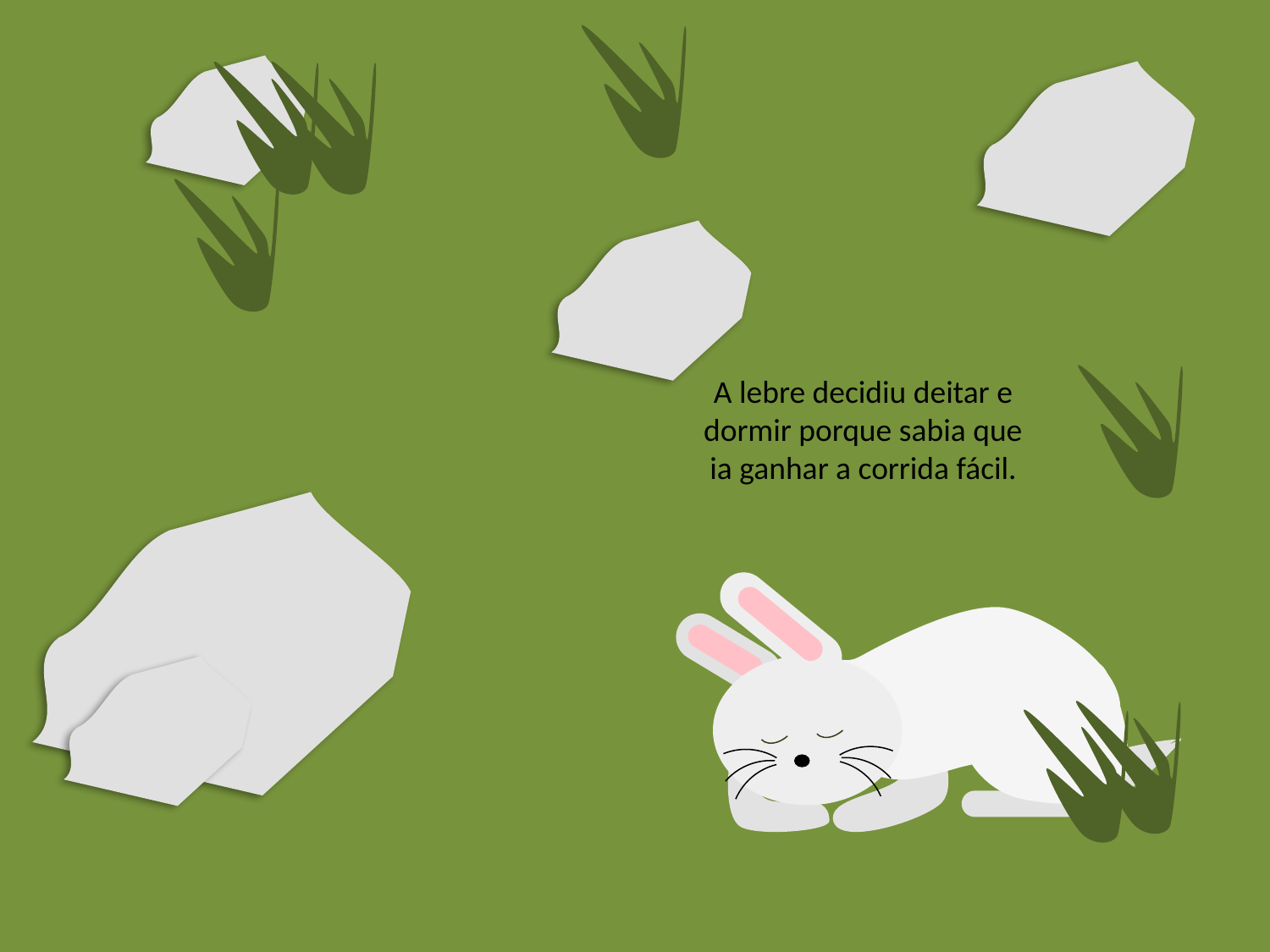

A lebre decidiu deitar e dormir porque sabia que ia ganhar a corrida fácil.